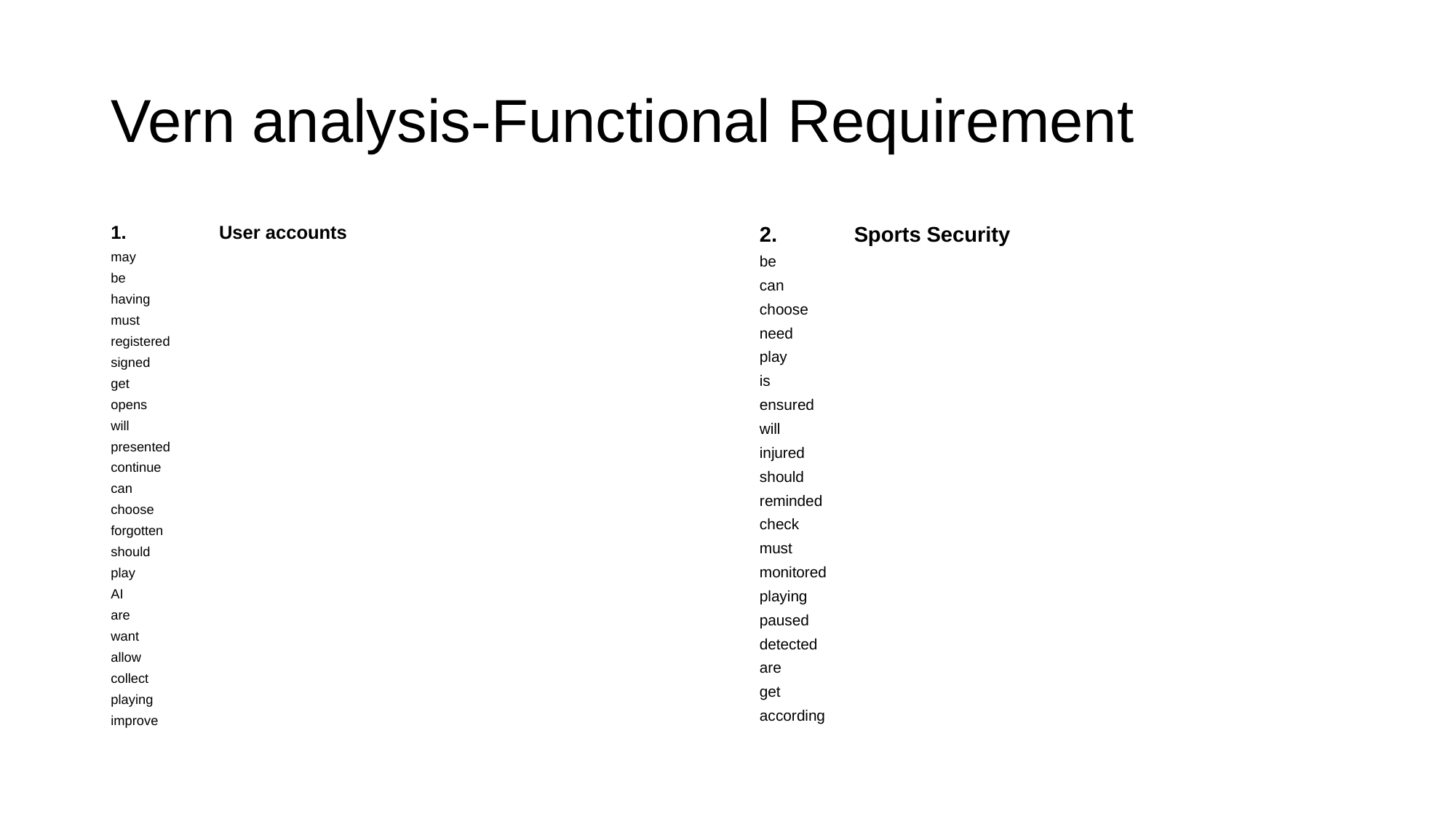

# Vern analysis-Functional Requirement
User accounts
may
be
having
must
registered
signed
get
opens
will
presented
continue
can
choose
forgotten
should
play
AI
are
want
allow
collect
playing
improve
Sports Security
be
can
choose
need
play
is
ensured
will
injured
should
reminded
check
must
monitored
playing
paused
detected
are
get
according